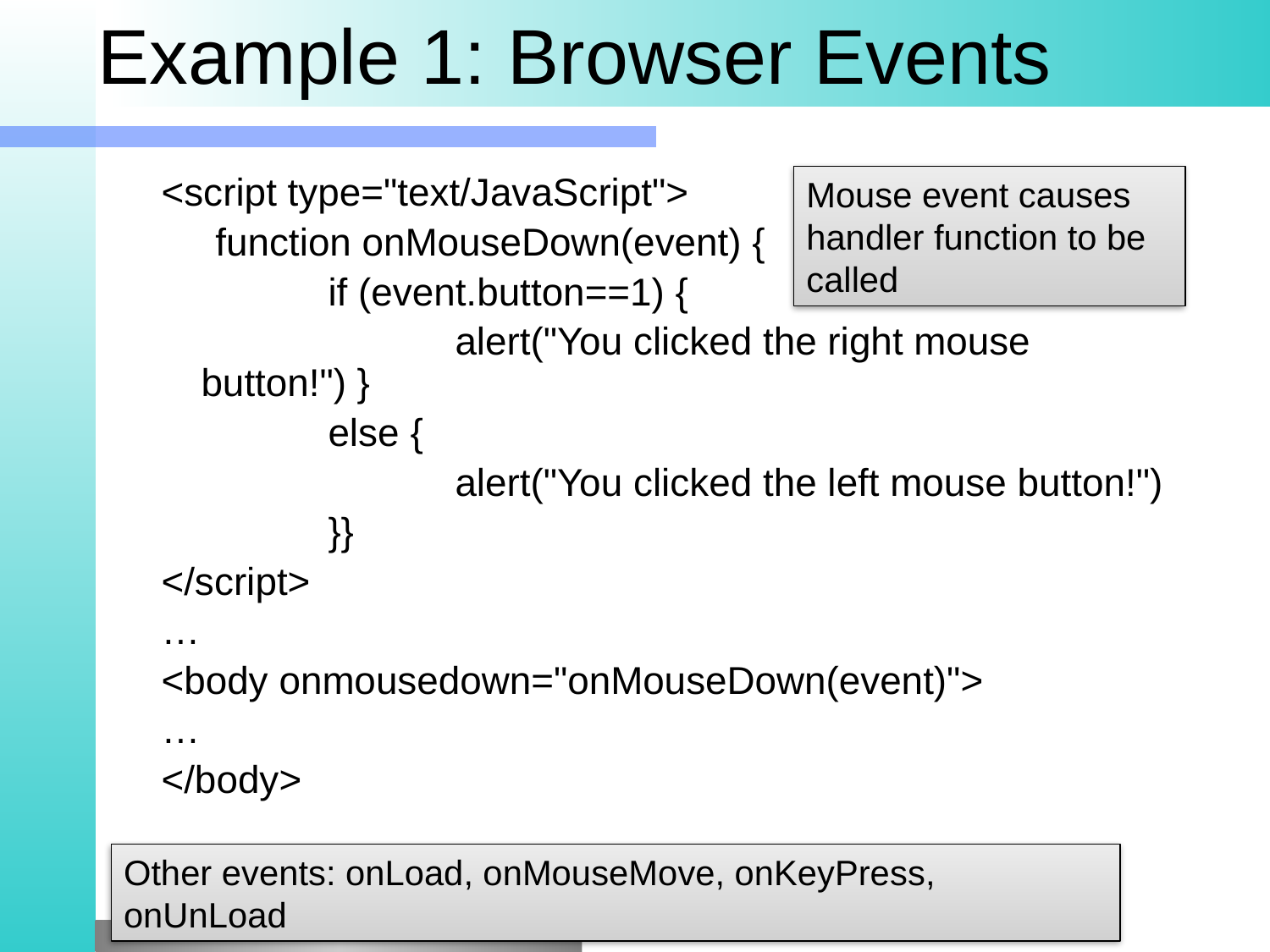

# Example 1: Browser Events
<script type="text/JavaScript">
     function onMouseDown(event) {
		if (event.button==1) {
			alert("You clicked the right mouse button!") }
		else {
			alert("You clicked the left mouse button!")
 		}}
</script>
…
<body onmousedown="onMouseDown(event)">
…
</body>

Mouse event causes  handler function to be called
Other events: onLoad, onMouseMove, onKeyPress, onUnLoad